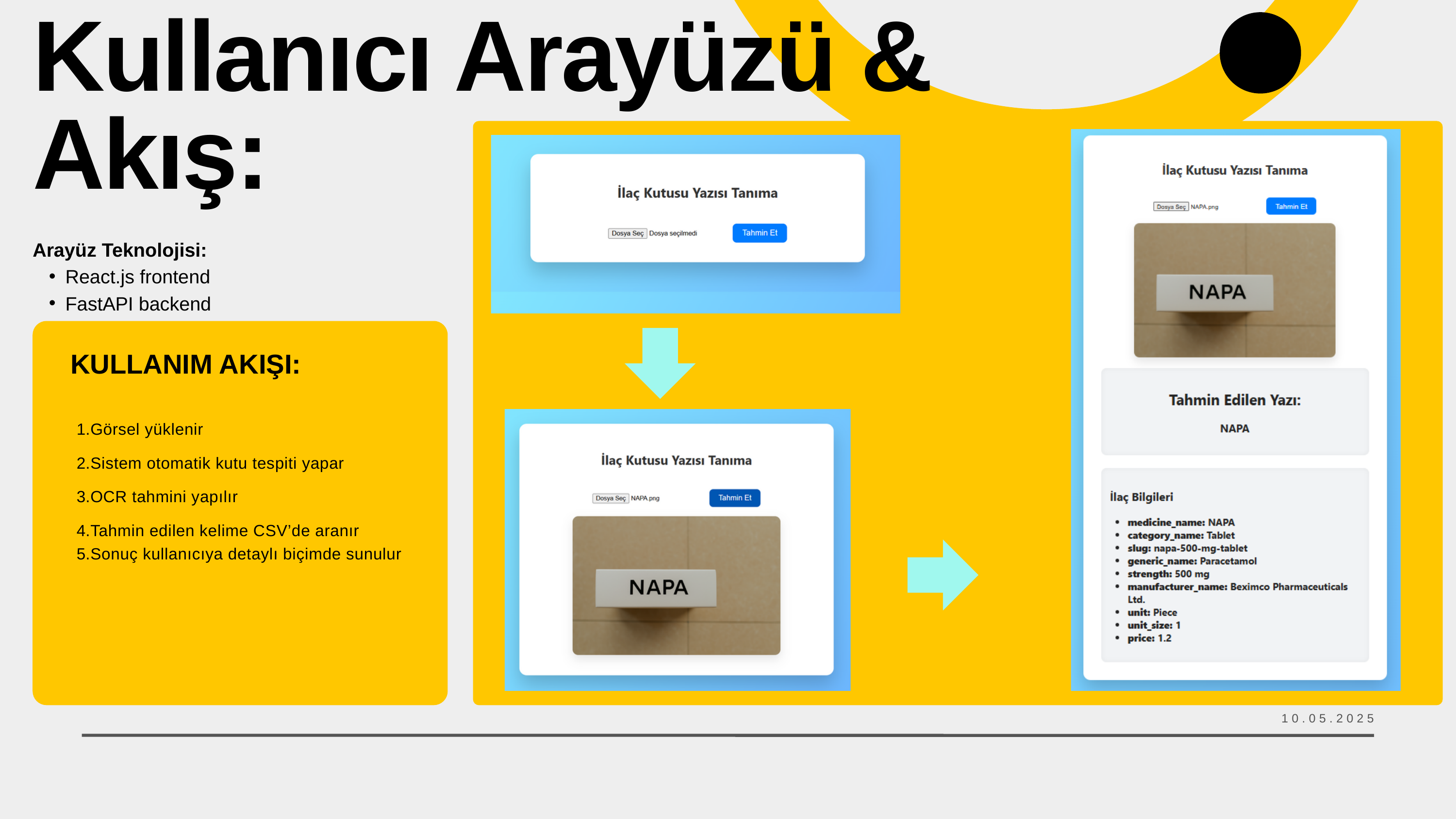

Kullanıcı Arayüzü & Akış:

Arayüz Teknolojisi:
React.js frontend
FastAPI backend

 KULLANIM AKIŞI:
Görsel yüklenir
Sistem otomatik kutu tespiti yapar
OCR tahmini yapılır
Tahmin edilen kelime CSV’de aranır
Sonuç kullanıcıya detaylı biçimde sunulur

10.05.2025